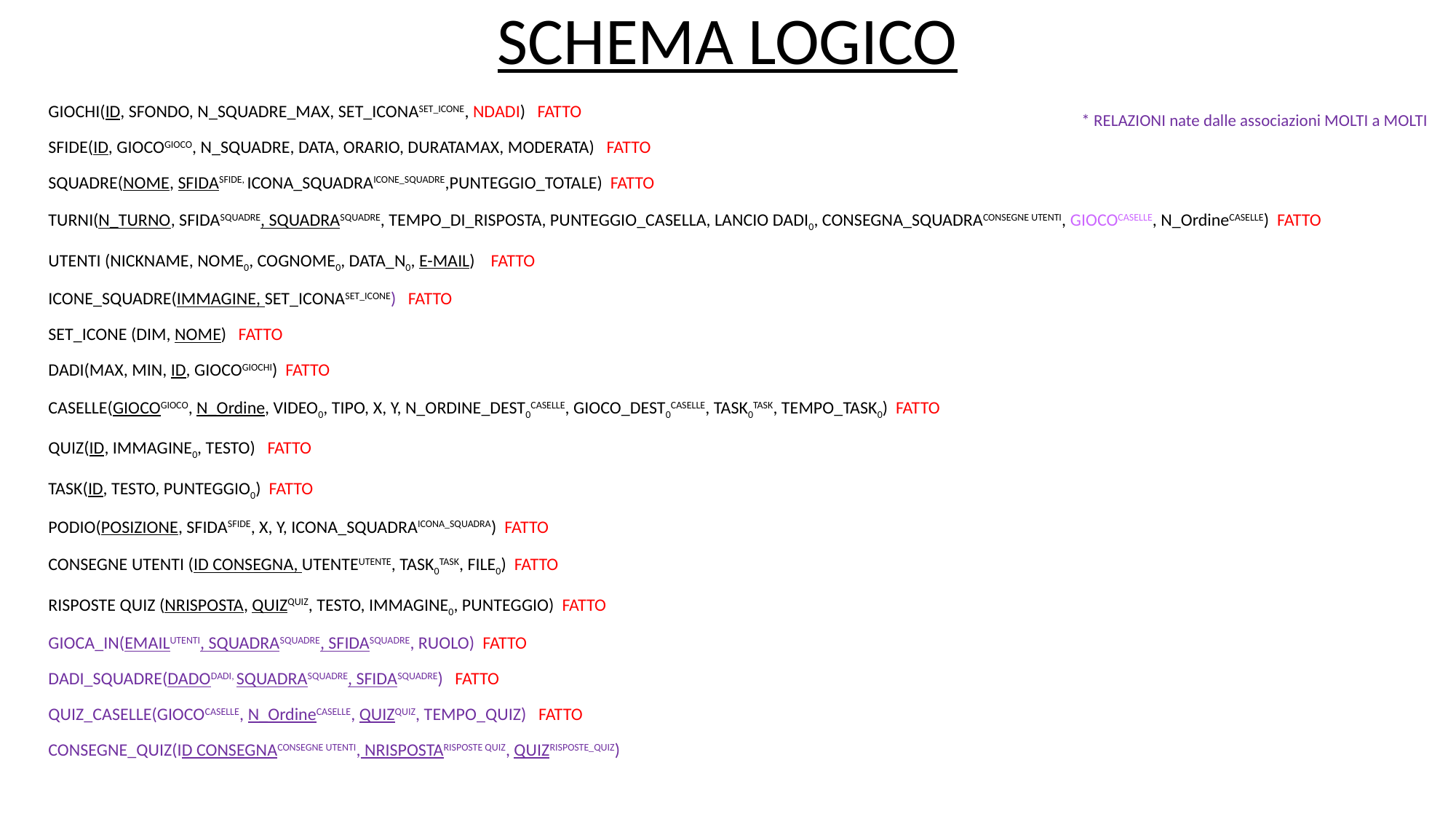

# SCHEMA LOGICO
GIOCHI(ID, SFONDO, N_SQUADRE_MAX, SET_ICONASET_ICONE, NDADI)   FATTO
SFIDE(ID, GIOCOGIOCO, N_SQUADRE, DATA, ORARIO, DURATAMAX, MODERATA)   FATTO
SQUADRE(NOME, SFIDASFIDE, ICONA_SQUADRAICONE_SQUADRE,PUNTEGGIO_TOTALE)  FATTO
TURNI(N_TURNO, SFIDASQUADRE, SQUADRASQUADRE, TEMPO_DI_RISPOSTA, PUNTEGGIO_CASELLA, LANCIO DADI0, CONSEGNA_SQUADRACONSEGNE UTENTI, GIOCOCASELLE, N_OrdineCASELLE)  FATTO
UTENTI (NICKNAME, NOME0, COGNOME0, DATA_N0, E-MAIL)    FATTO
ICONE_SQUADRE(IMMAGINE, SET_ICONASET_ICONE)   FATTO
SET_ICONE (DIM, NOME)   FATTO
DADI(MAX, MIN, ID, GIOCOGIOCHI)  FATTO
CASELLE(GIOCOGIOCO, N_Ordine, VIDEO0, TIPO, X, Y, N_ORDINE_DEST0CASELLE, GIOCO_DEST0CASELLE, TASK0TASK, TEMPO_TASK0)  FATTO
QUIZ(ID, IMMAGINE0, TESTO)   FATTO
TASK(ID, TESTO, PUNTEGGIO0)  FATTO
PODIO(POSIZIONE, SFIDASFIDE, X, Y, ICONA_SQUADRAICONA_SQUADRA)  FATTO
CONSEGNE UTENTI (ID CONSEGNA, UTENTEUTENTE, TASK0TASK, FILE0)  FATTO
RISPOSTE QUIZ (NRISPOSTA, QUIZQUIZ, TESTO, IMMAGINE0, PUNTEGGIO)  FATTO
GIOCA_IN(EMAILUTENTI, SQUADRASQUADRE, SFIDASQUADRE, RUOLO)  FATTO
DADI_SQUADRE(DADODADI, SQUADRASQUADRE, SFIDASQUADRE)   FATTO
QUIZ_CASELLE(GIOCOCASELLE, N_OrdineCASELLE, QUIZQUIZ, TEMPO_QUIZ)   FATTO
CONSEGNE_QUIZ(ID CONSEGNACONSEGNE UTENTI, NRISPOSTARISPOSTE QUIZ, QUIZRISPOSTE_QUIZ)

* RELAZIONI nate dalle associazioni MOLTI a MOLTI